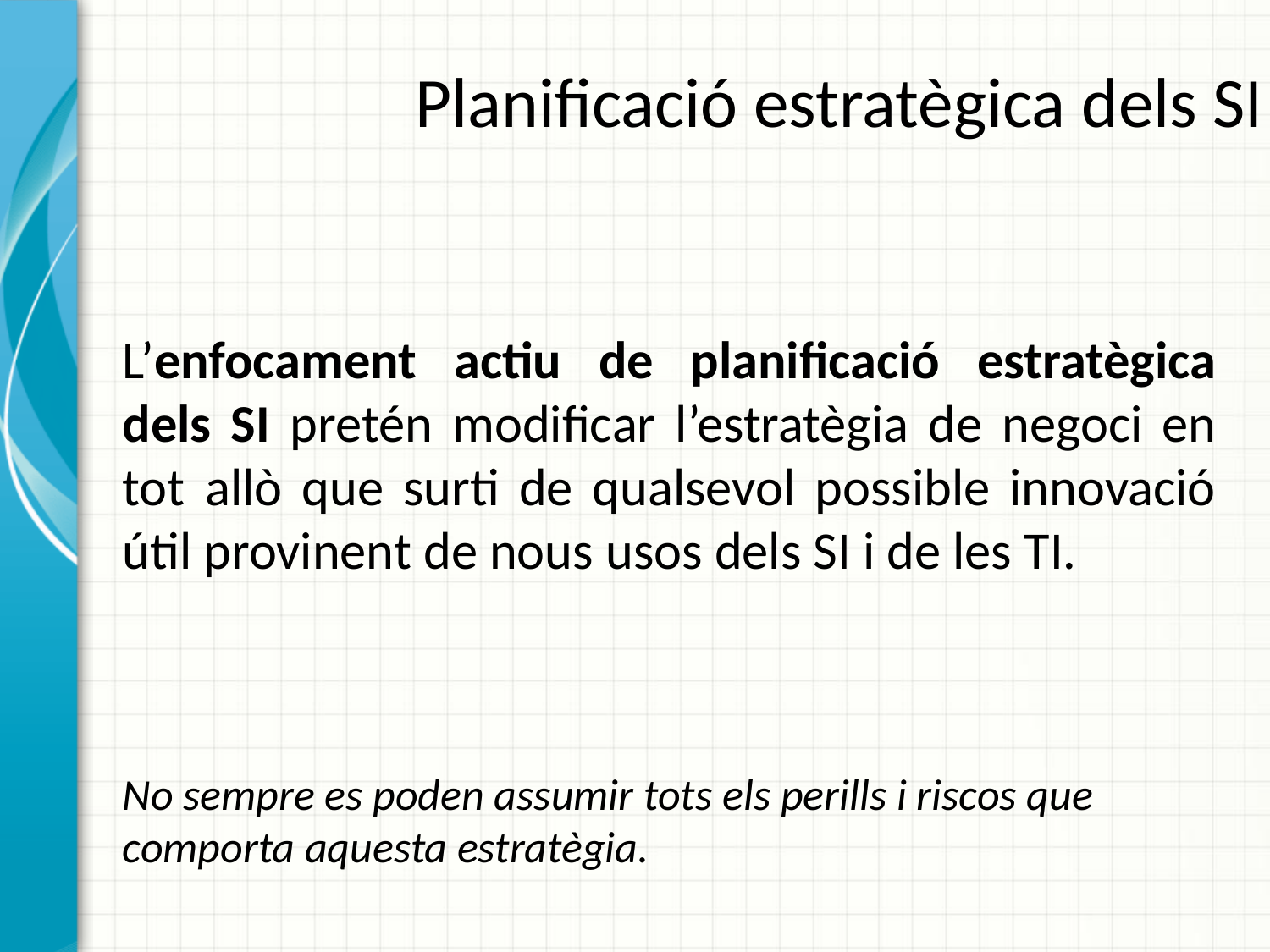

# Planificació estratègica dels SI
L’enfocament actiu de planificació estratègica dels SI pretén modificar l’estratègia de negoci en tot allò que surti de qualsevol possible innovació útil provinent de nous usos dels SI i de les TI.
No sempre es poden assumir tots els perills i riscos que comporta aquesta estratègia.